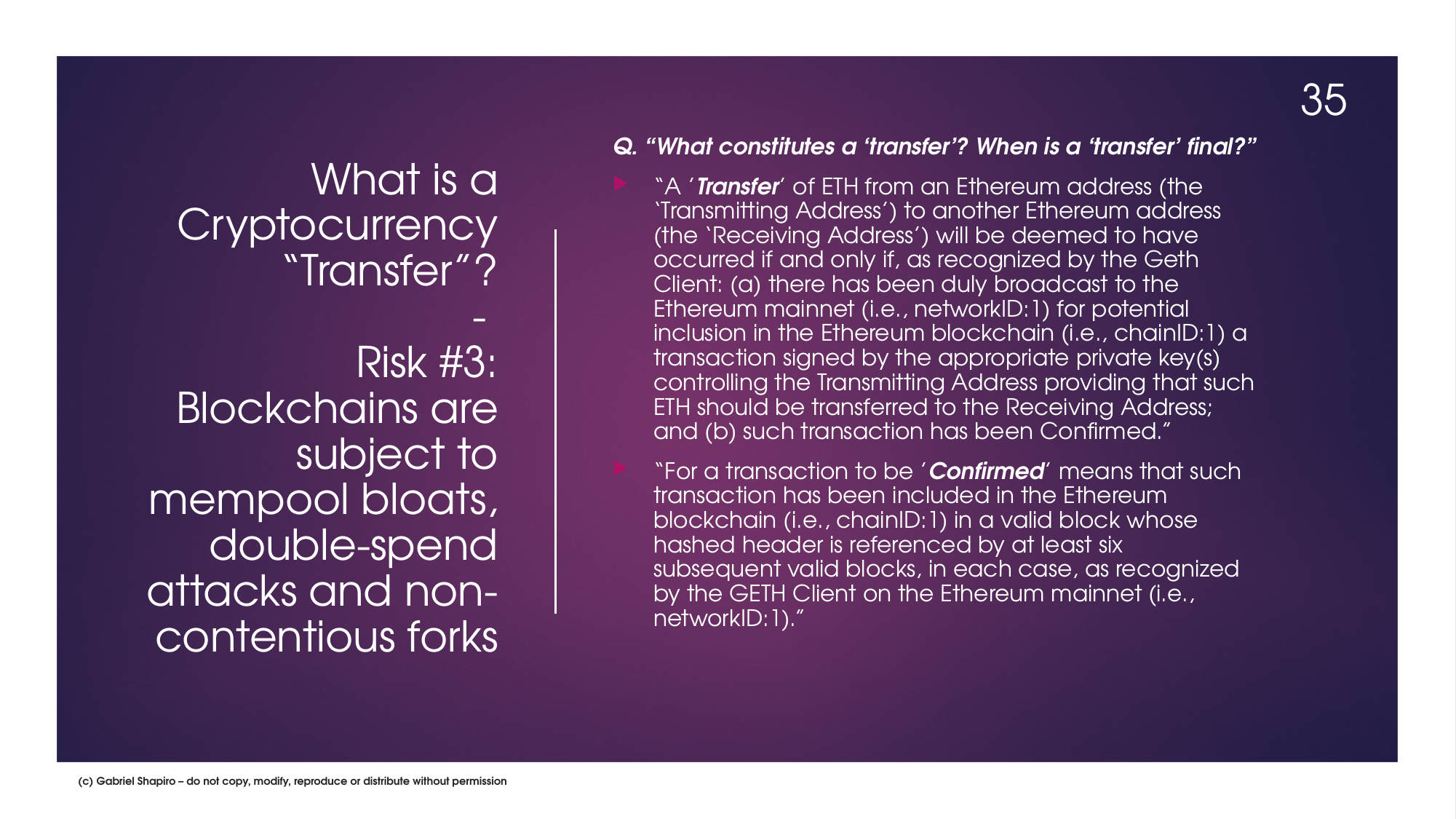

35
# What is a Cryptocurrency “Transfer”? - Risk #3: Blockchains are subject to mempool bloats, double-spend attacks and non-contentious forks
Q. “What constitutes a ‘transfer’? When is a ‘transfer’ final?”
“A ’Transfer’ of ETH from an Ethereum address (the ‘Transmitting Address’) to another Ethereum address (the ‘Receiving Address’) will be deemed to have occurred if and only if, as recognized by the Geth Client: (a) there has been duly broadcast to the Ethereum mainnet (i.e., networkID:1) for potential inclusion in the Ethereum blockchain (i.e., chainID:1) a transaction signed by the appropriate private key(s) controlling the Transmitting Address providing that such ETH should be transferred to the Receiving Address; and (b) such transaction has been Confirmed.”
“For a transaction to be ’Confirmed’ means that such transaction has been included in the Ethereum blockchain (i.e., chainID:1) in a valid block whose hashed header is referenced by at least six subsequent valid blocks, in each case, as recognized by the GETH Client on the Ethereum mainnet (i.e., networkID:1).”

(c) Gabriel Shapiro – do not copy, modify, reproduce or distribute without permission